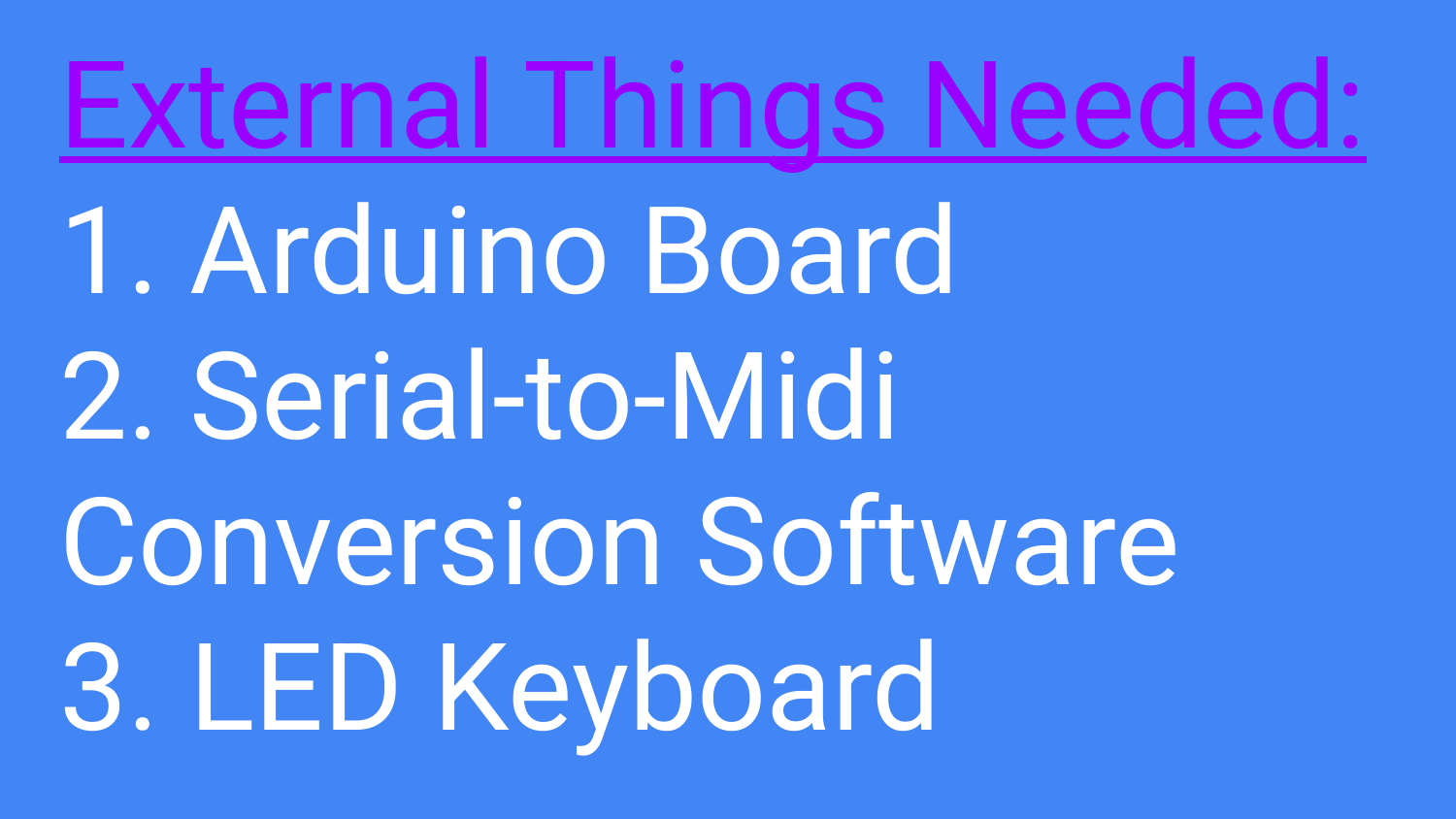

# External Things Needed:
1. Arduino Board
2. Serial-to-Midi Conversion Software
3. LED Keyboard